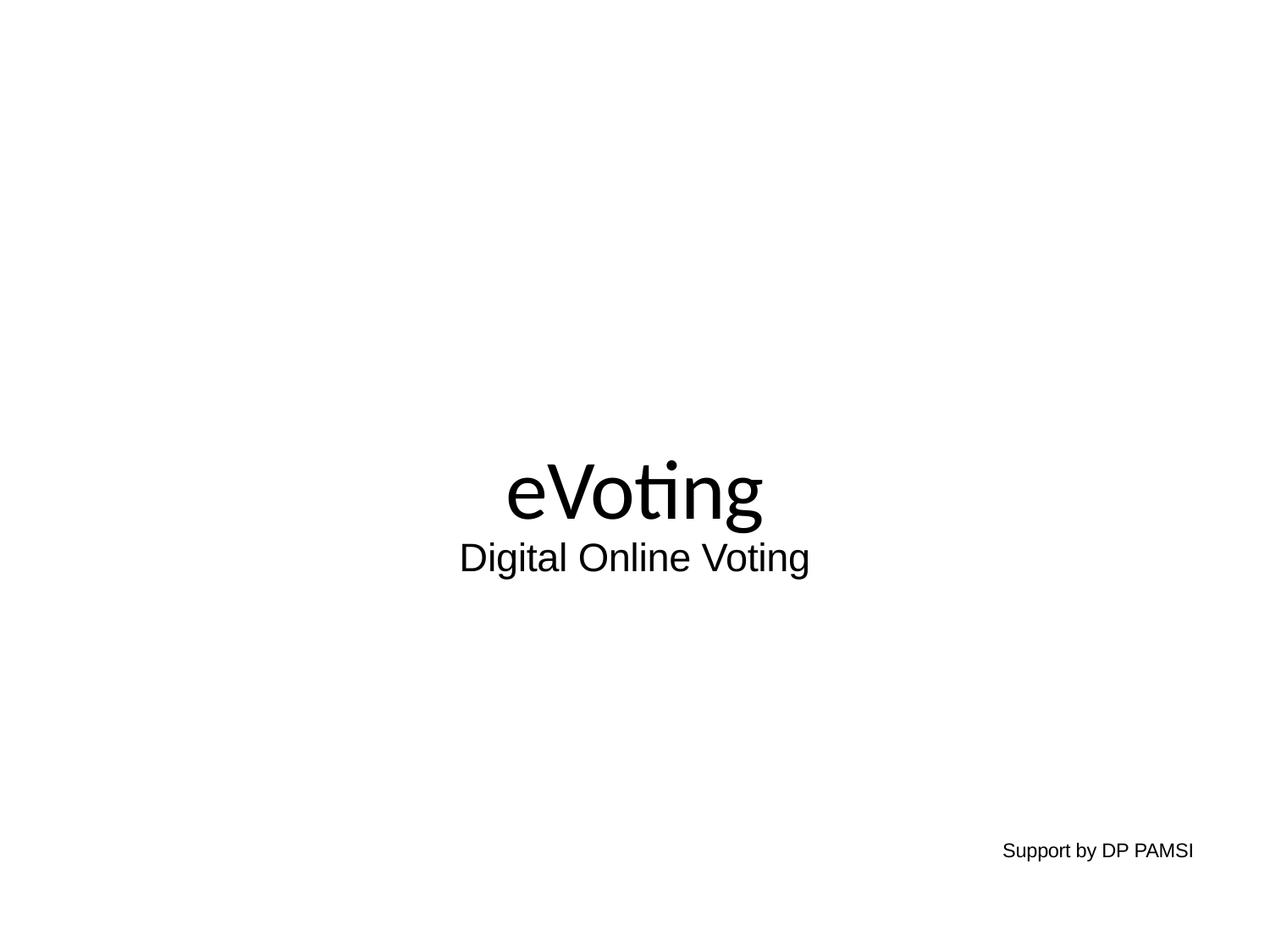

# eVoting
Digital Online Voting
Support by DP PAMSI